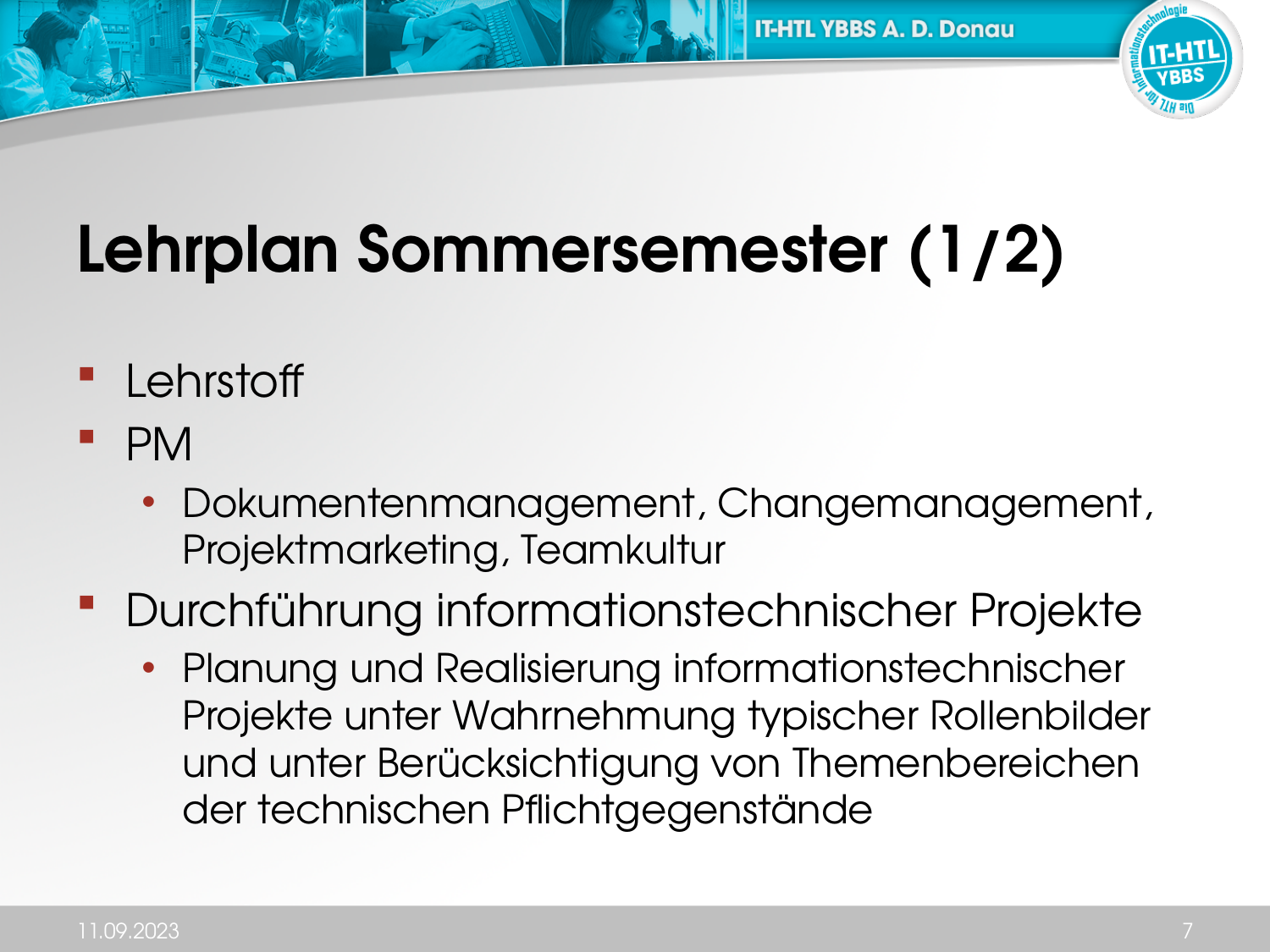

# Lehrplan Sommersemester (1/2)
Lehrstoff
PM
Dokumentenmanagement, Changemanagement, Projektmarketing, Teamkultur
Durchführung informationstechnischer Projekte
Planung und Realisierung informationstechnischer Projekte unter Wahrnehmung typischer Rollenbilder und unter Berücksichtigung von Themenbereichen der technischen Pflichtgegenstände

11.09.2023

7